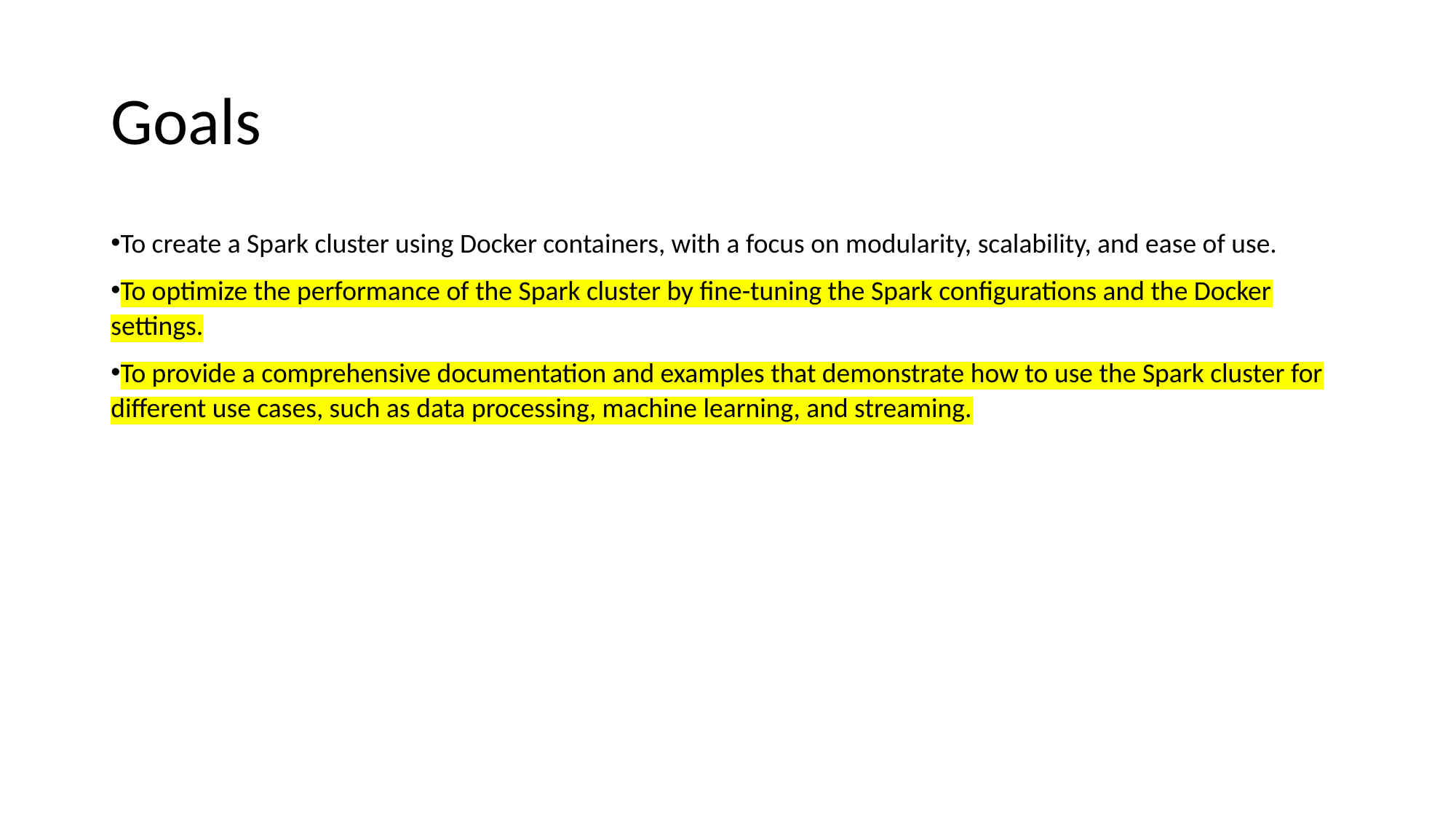

# Goals
To create a Spark cluster using Docker containers, with a focus on modularity, scalability, and ease of use.
To optimize the performance of the Spark cluster by fine-tuning the Spark configurations and the Docker settings.
To provide a comprehensive documentation and examples that demonstrate how to use the Spark cluster for different use cases, such as data processing, machine learning, and streaming.